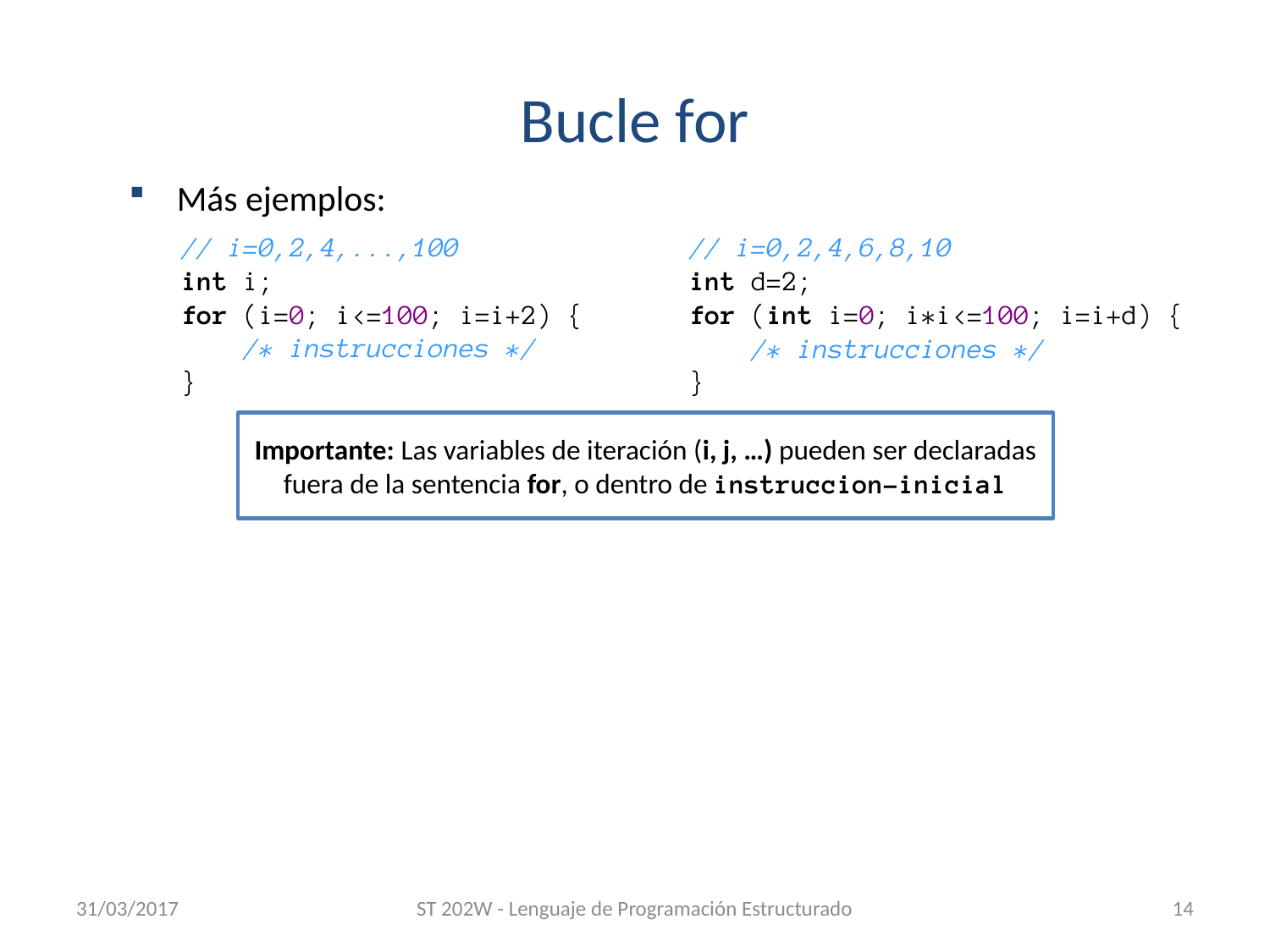

# Bucle for
Más ejemplos:

// i=0,2,4,...,100
int i;
for (i=0; i<=100; i=i+2) {
    /* instrucciones */
}
// i=0,2,4,6,8,10
int d=2;
for (int i=0; i*i<=100; i=i+d) {
    /* instrucciones */
}
Importante: Las variables de iteración (i, j, …) pueden ser declaradas fuera de la sentencia for, o dentro de instruccion-inicial
31/03/2017
ST 202W - Lenguaje de Programación Estructurado
14